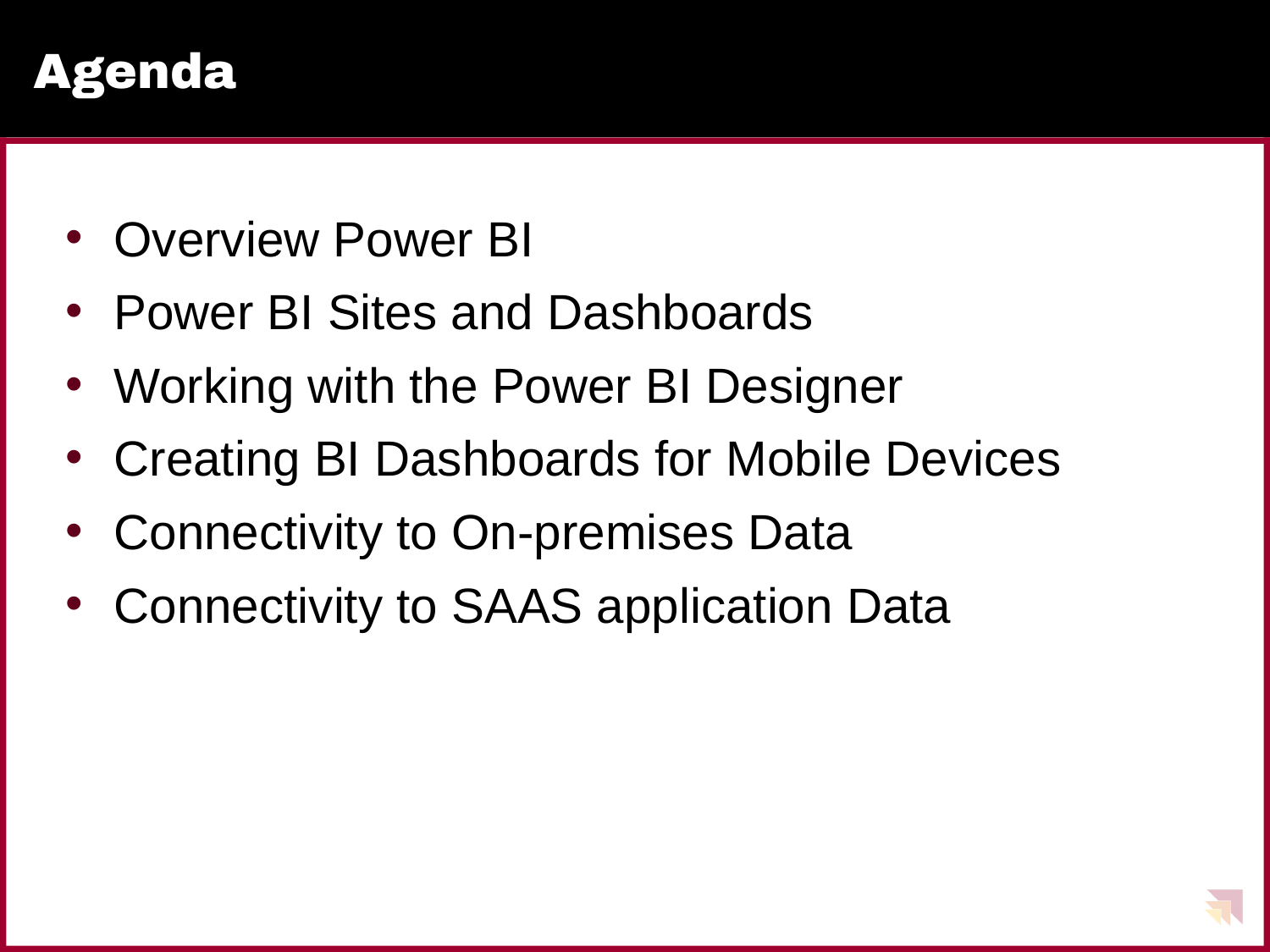

# Agenda
Overview Power BI
Power BI Sites and Dashboards
Working with the Power BI Designer
Creating BI Dashboards for Mobile Devices
Connectivity to On-premises Data
Connectivity to SAAS application Data